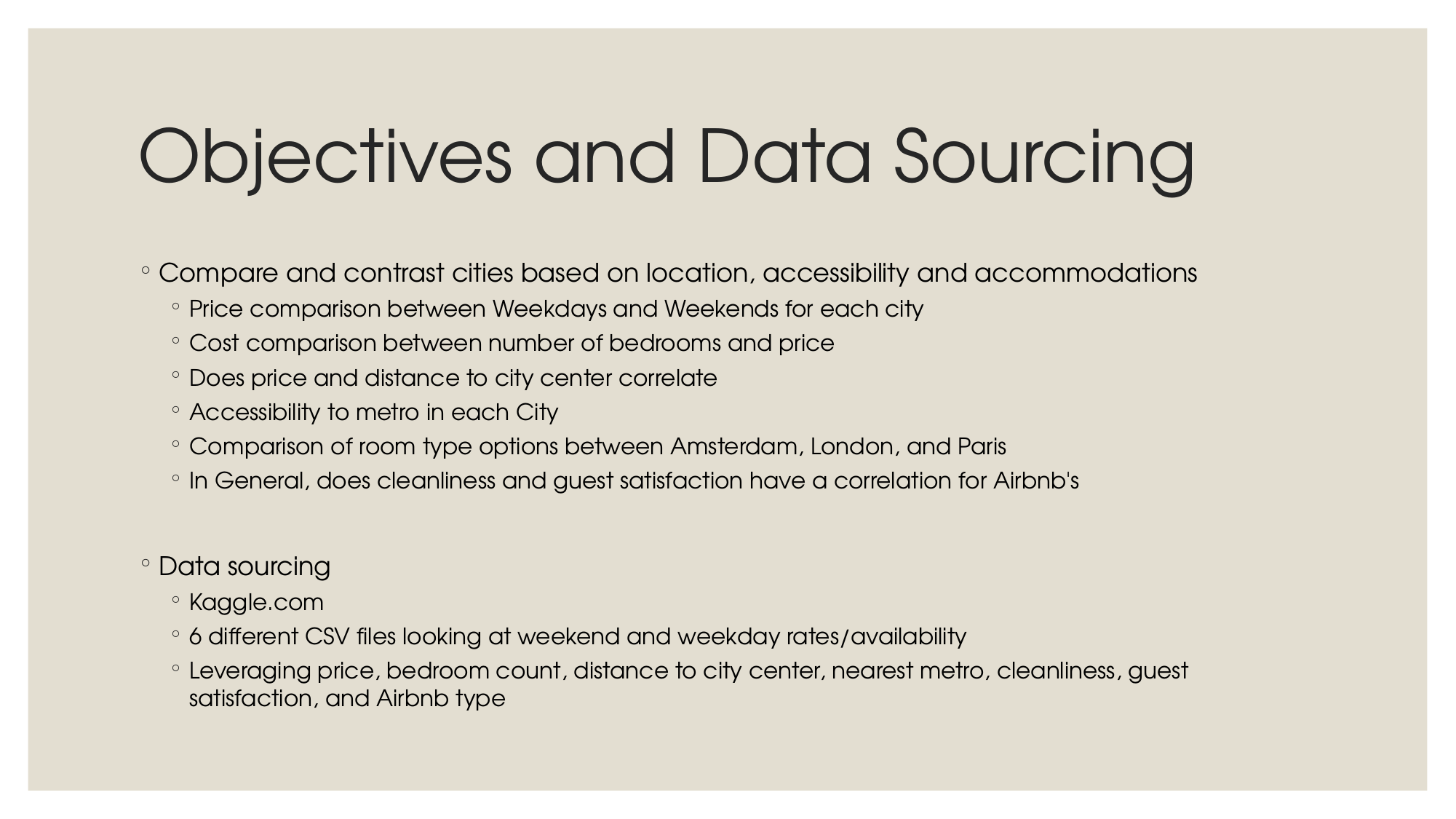

# Objectives and Data Sourcing
Compare and contrast cities based on location, accessibility and accommodations
Price comparison between Weekdays and Weekends for each city
Cost comparison between number of bedrooms and price
Does price and distance to city center correlate
Accessibility to metro in each City
Comparison of room type options between Amsterdam, London, and Paris
In General, does cleanliness and guest satisfaction have a correlation for Airbnb's

Data sourcing
Kaggle.com
6 different CSV files looking at weekend and weekday rates/availability
Leveraging price, bedroom count, distance to city center, nearest metro, cleanliness, guest satisfaction, and Airbnb type